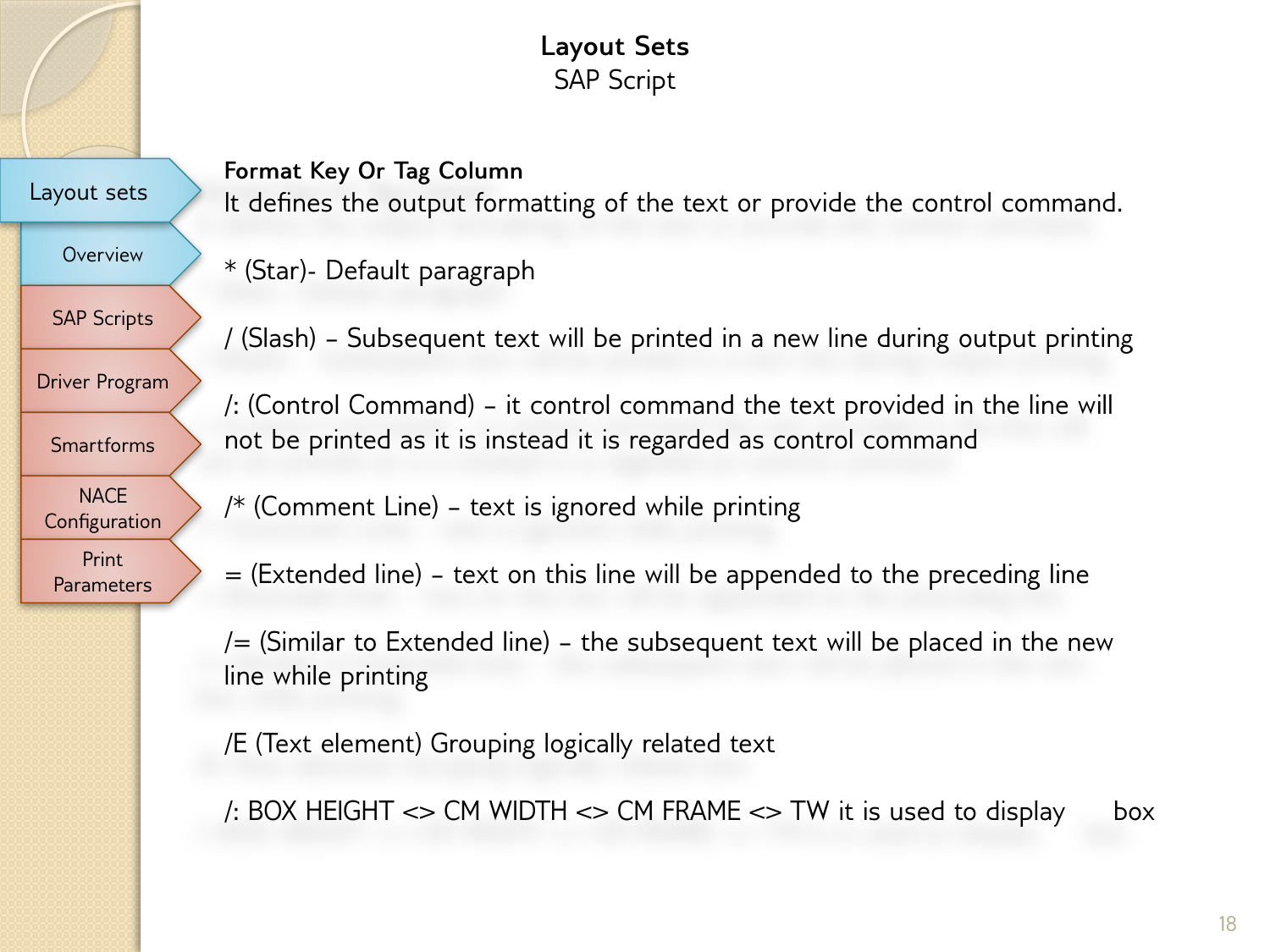

Layout Sets
SAP Script
Format Key Or Tag Column
It defines the output formatting of the text or provide the control command.

* (Star)- Default paragraph

/ (Slash) – Subsequent text will be printed in a new line during output printing

/: (Control Command) – it control command the text provided in the line will 	not be printed as it is instead it is regarded as control command

/* (Comment Line) – text is ignored while printing

= (Extended line) – text on this line will be appended to the preceding line

/= (Similar to Extended line) – the subsequent text will be placed in the new 	line while printing

/E (Text element) Grouping logically related text

/: BOX HEIGHT <> CM WIDTH <> CM FRAME <> TW it is used to display 	box
Layout sets
Overview
SAP Scripts
Driver Program
Smartforms
NACE Configuration
Print Parameters
18